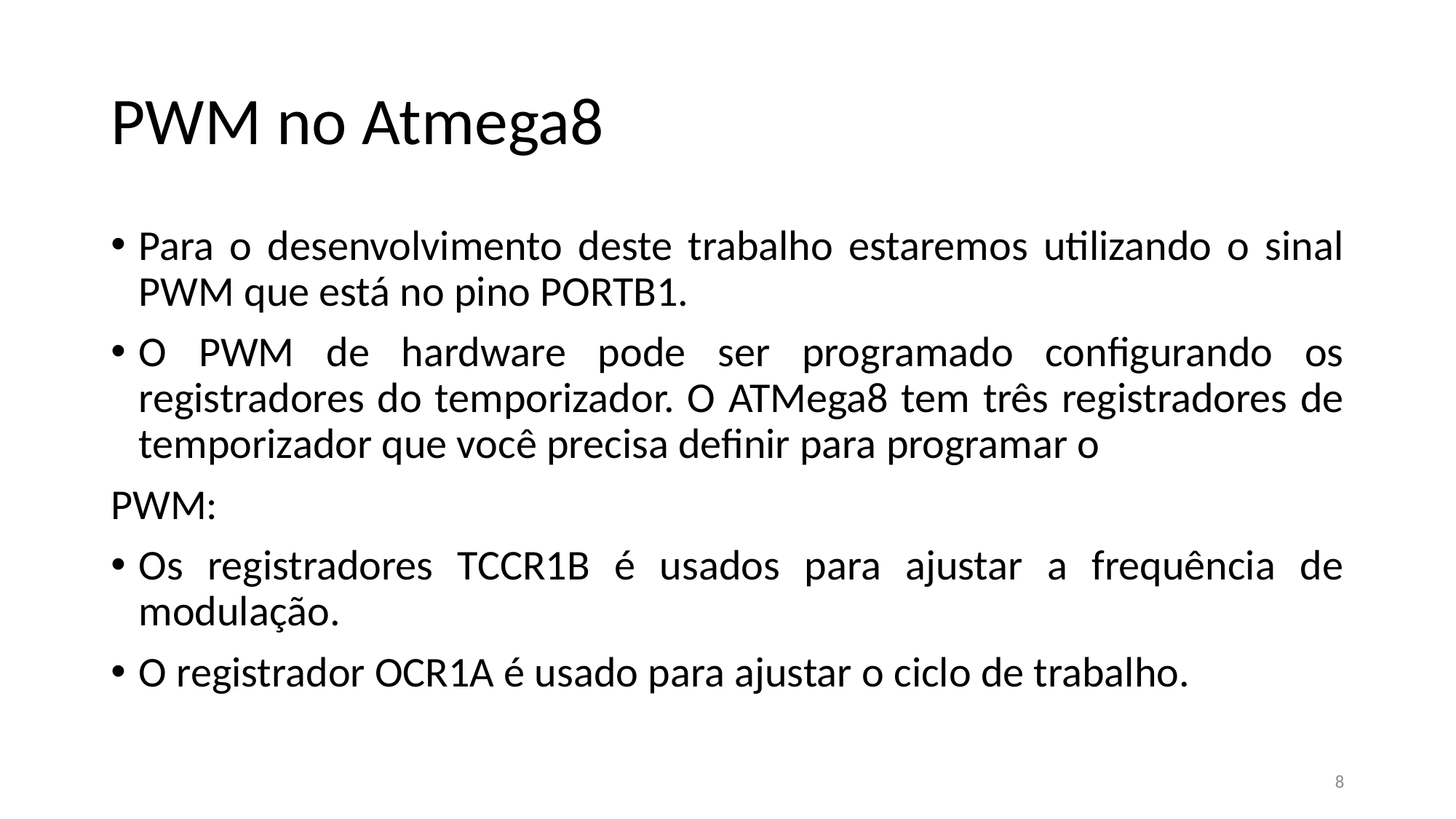

# PWM no Atmega8
Para o desenvolvimento deste trabalho estaremos utilizando o sinal PWM que está no pino PORTB1.
O PWM de hardware pode ser programado configurando os registradores do temporizador. O ATMega8 tem três registradores de temporizador que você precisa definir para programar o
PWM:
Os registradores TCCR1B é usados para ajustar a frequência de modulação.
O registrador OCR1A é usado para ajustar o ciclo de trabalho.
8